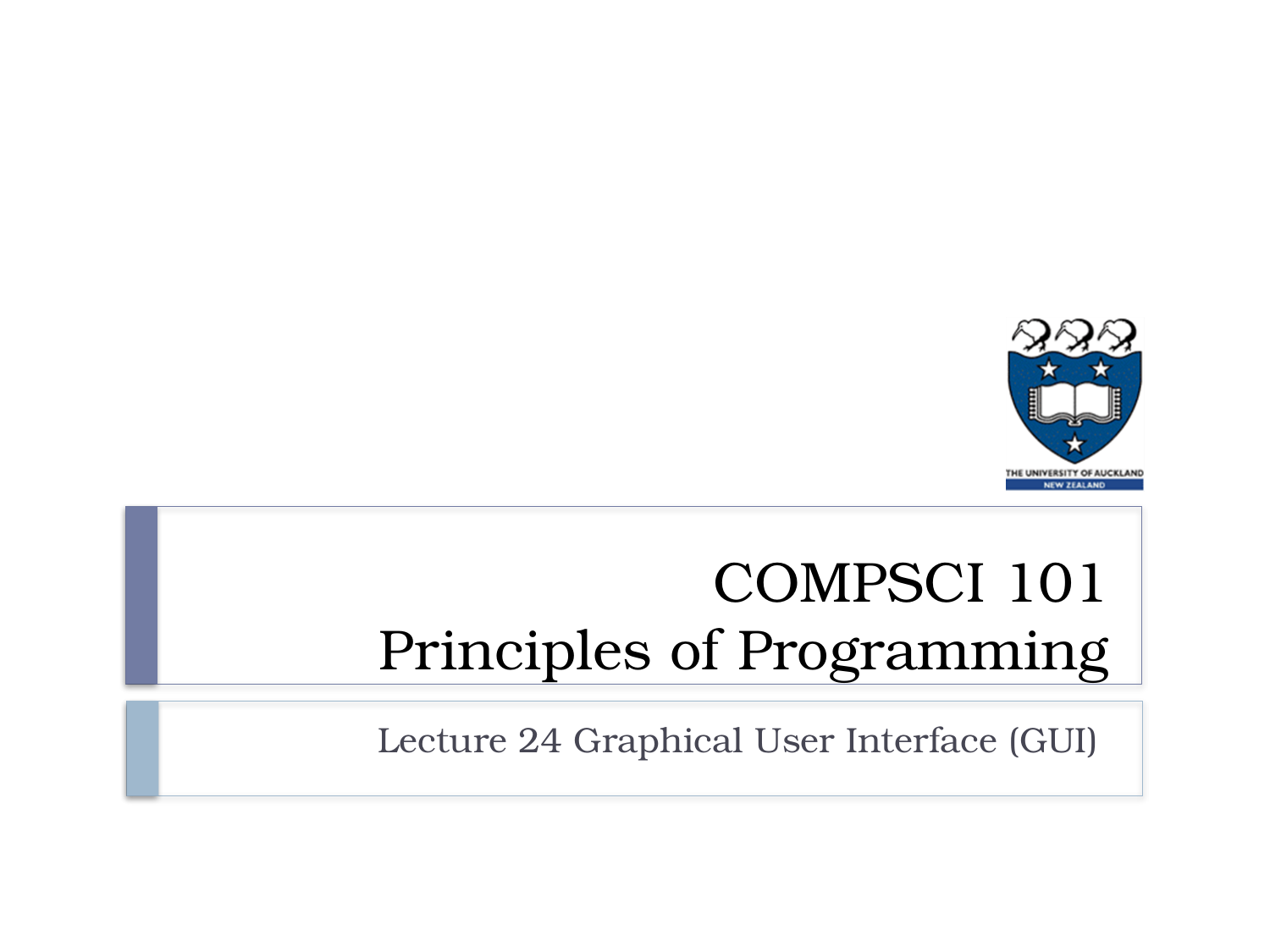

# COMPSCI 101 Principles of Programming
Lecture 24 Graphical User Interface (GUI)